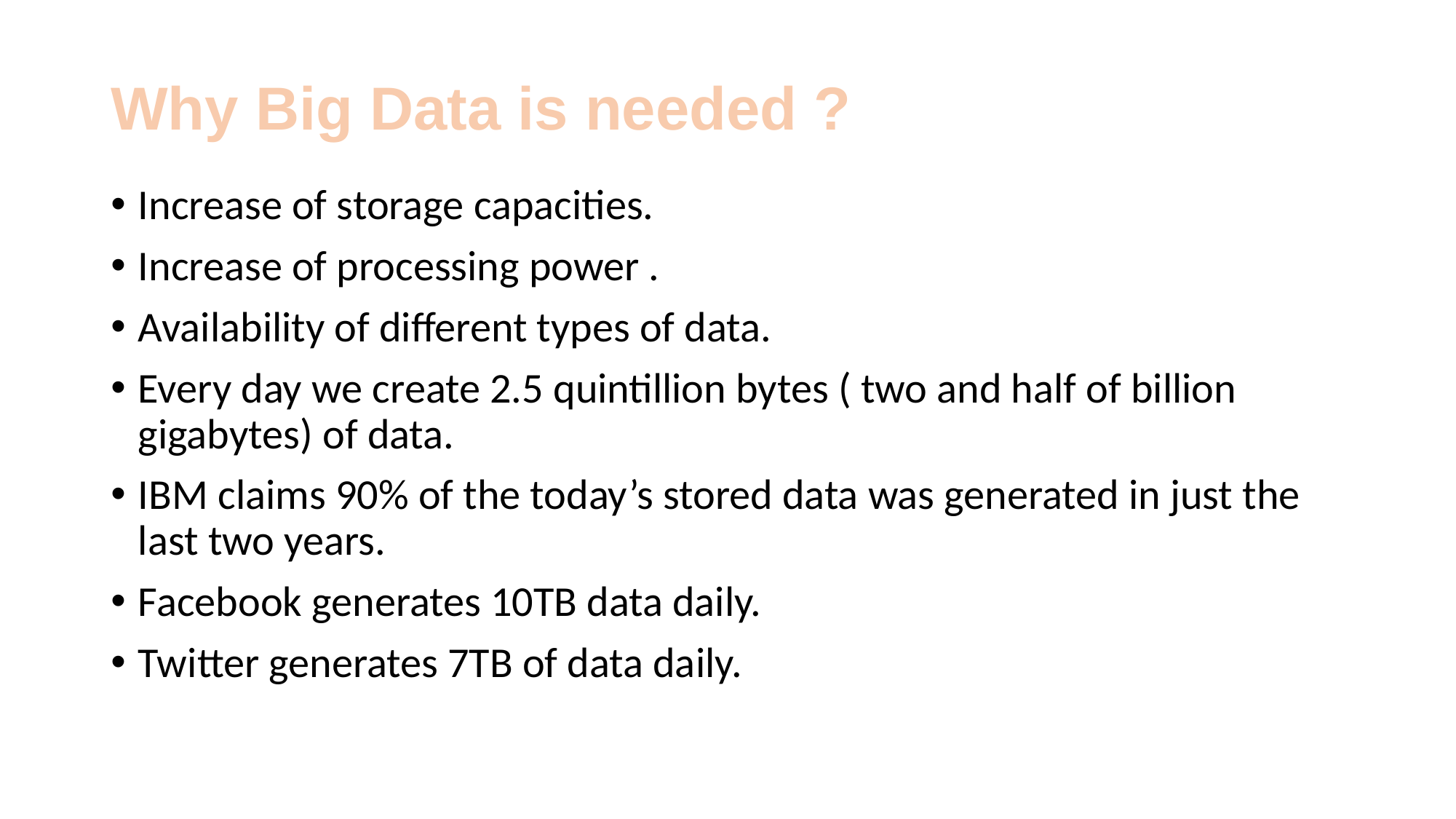

# Why Big Data is needed ?
Increase of storage capacities.
Increase of processing power .
Availability of different types of data.
Every day we create 2.5 quintillion bytes ( two and half of billion gigabytes) of data.
IBM claims 90% of the today’s stored data was generated in just the last two years.
Facebook generates 10TB data daily.
Twitter generates 7TB of data daily.